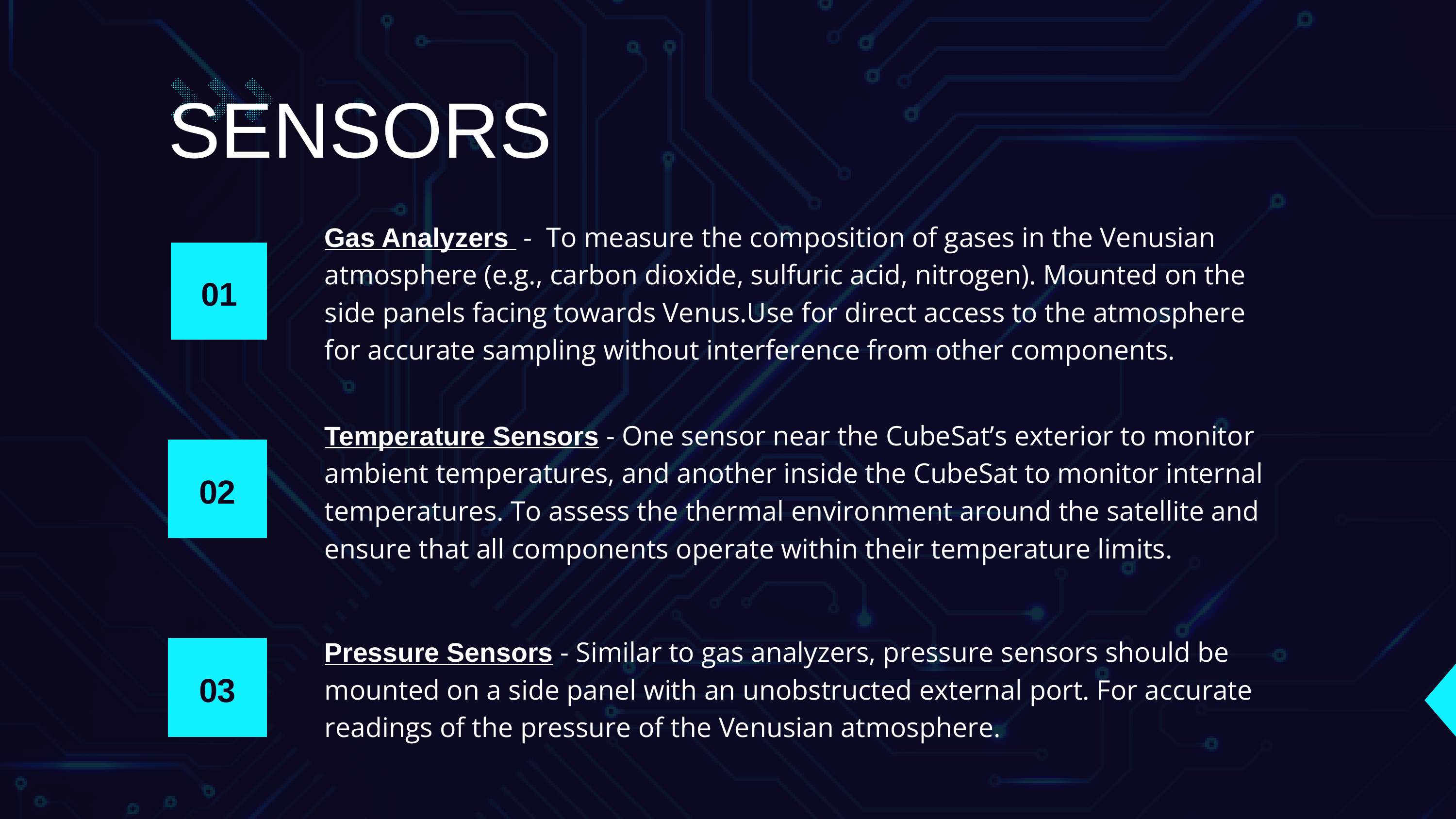

SENSORS

Gas Analyzers  -  To measure the composition of gases in the Venusian atmosphere (e.g., carbon dioxide, sulfuric acid, nitrogen). Mounted on the side panels facing towards Venus.Use for direct access to the atmosphere for accurate sampling without interference from other components.

01
Temperature Sensors - One sensor near the CubeSat’s exterior to monitor ambient temperatures, and another inside the CubeSat to monitor internal temperatures. To assess the thermal environment around the satellite and ensure that all components operate within their temperature limits.

02
02
03
Pressure Sensors - Similar to gas analyzers, pressure sensors should be mounted on a side panel with an unobstructed external port. For accurate readings of the pressure of the Venusian atmosphere.

03